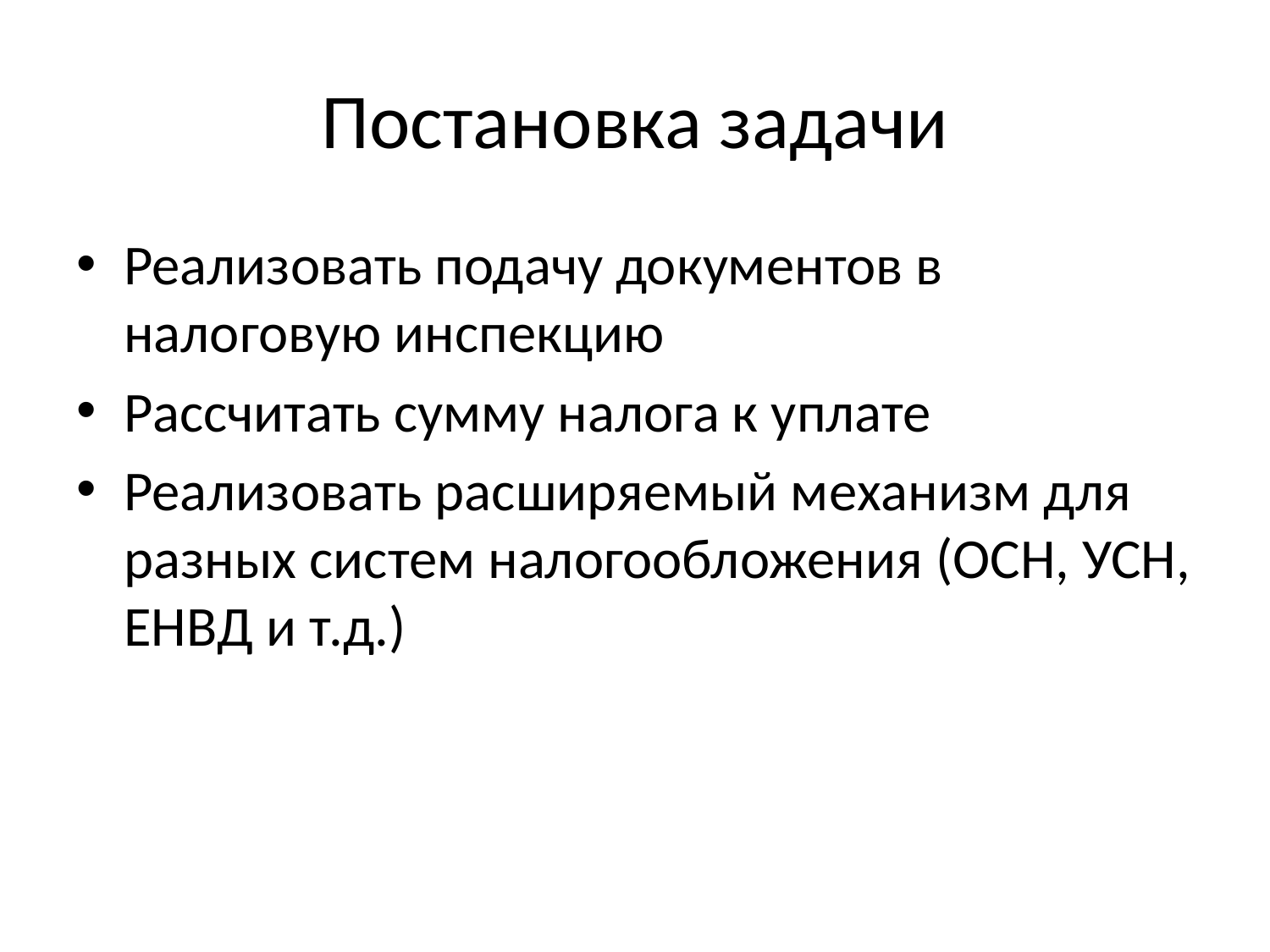

# Постановка задачи
Реализовать подачу документов в налоговую инспекцию
Рассчитать сумму налога к уплате
Реализовать расширяемый механизм для разных систем налогообложения (ОСН, УСН, ЕНВД и т.д.)